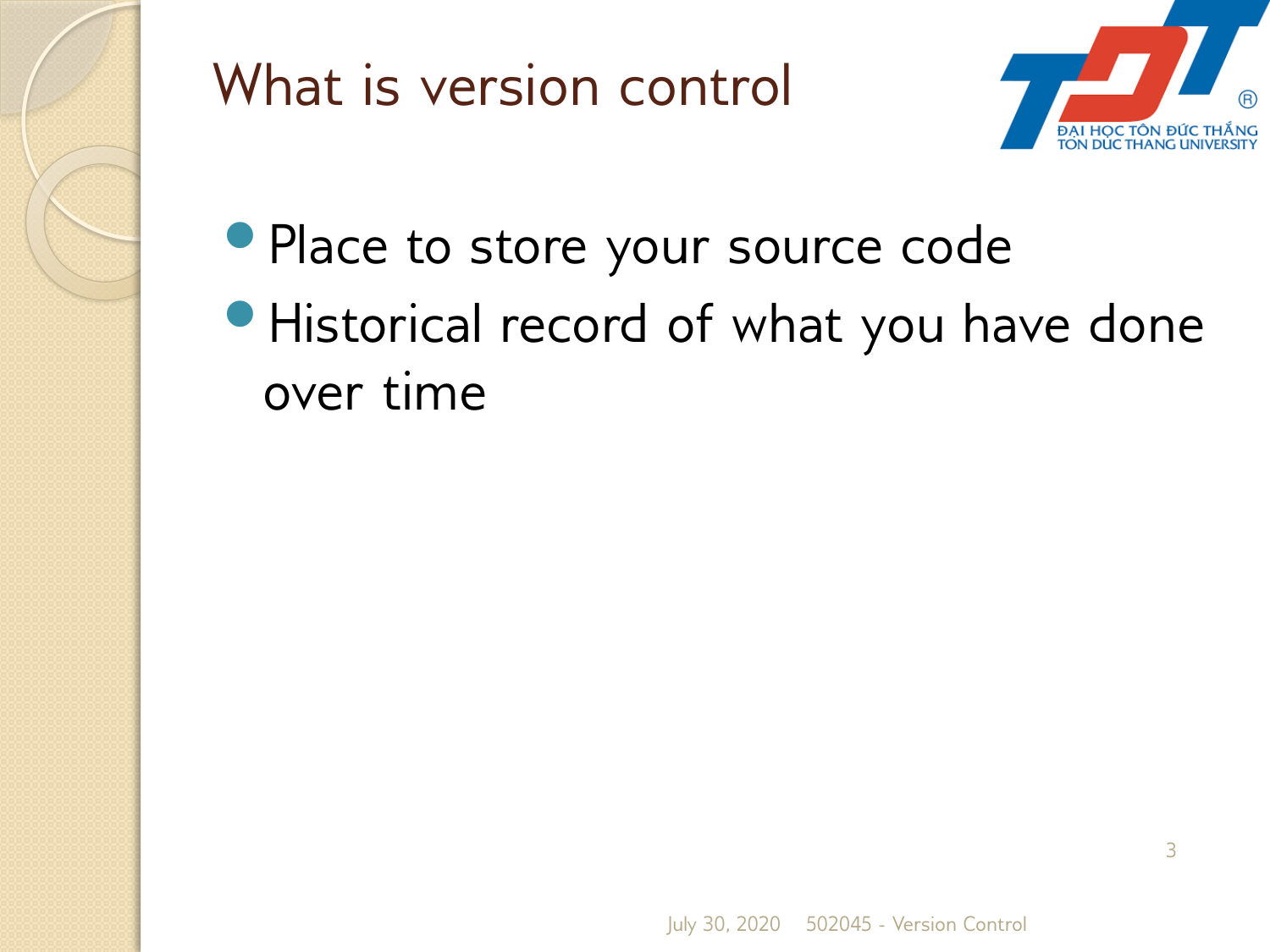

# What is version control
Place to store your source code
Historical record of what you have done over time

3
July 30, 2020
502045 - Version Control